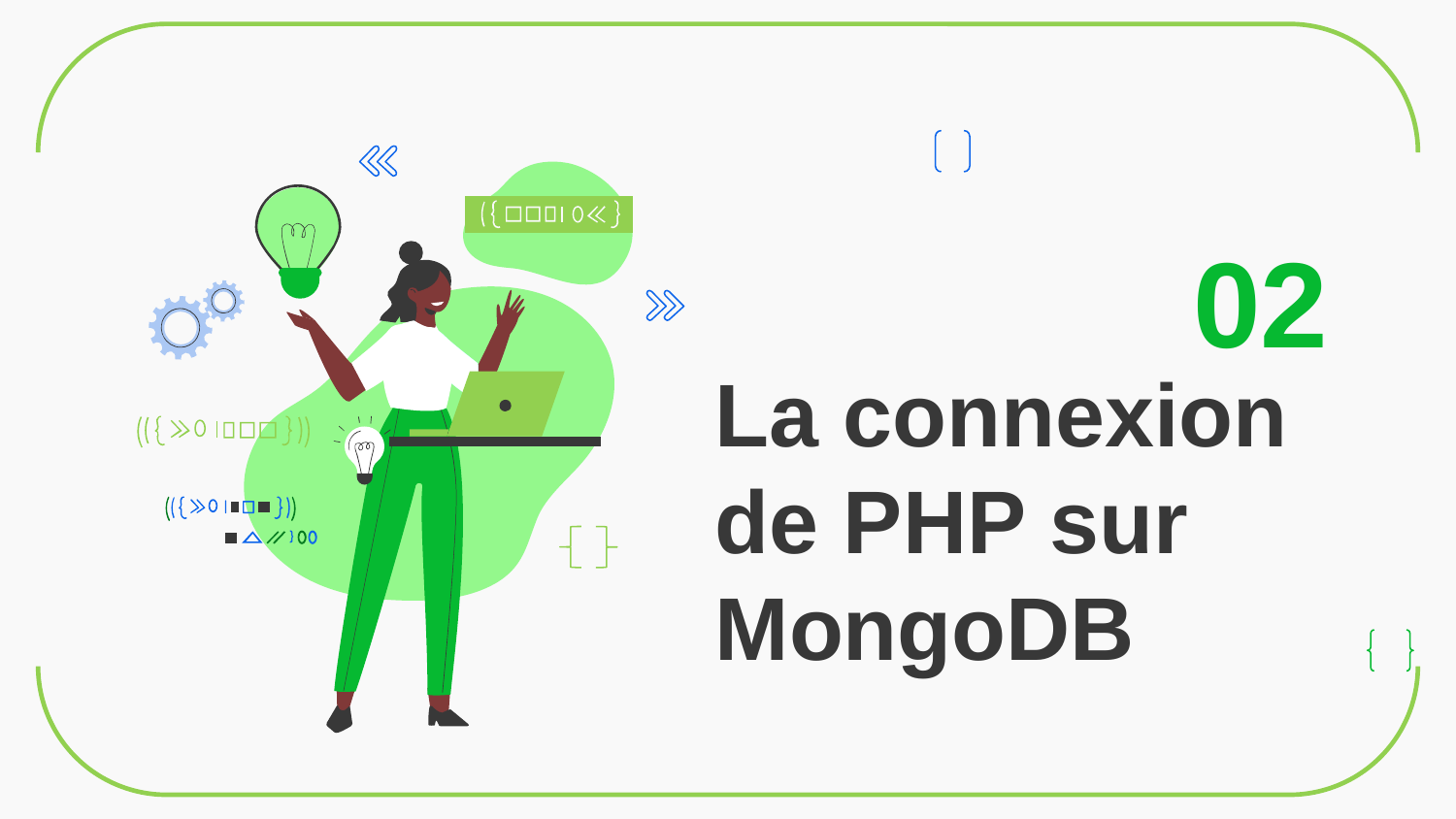

02
# La connexion de PHP sur MongoDB